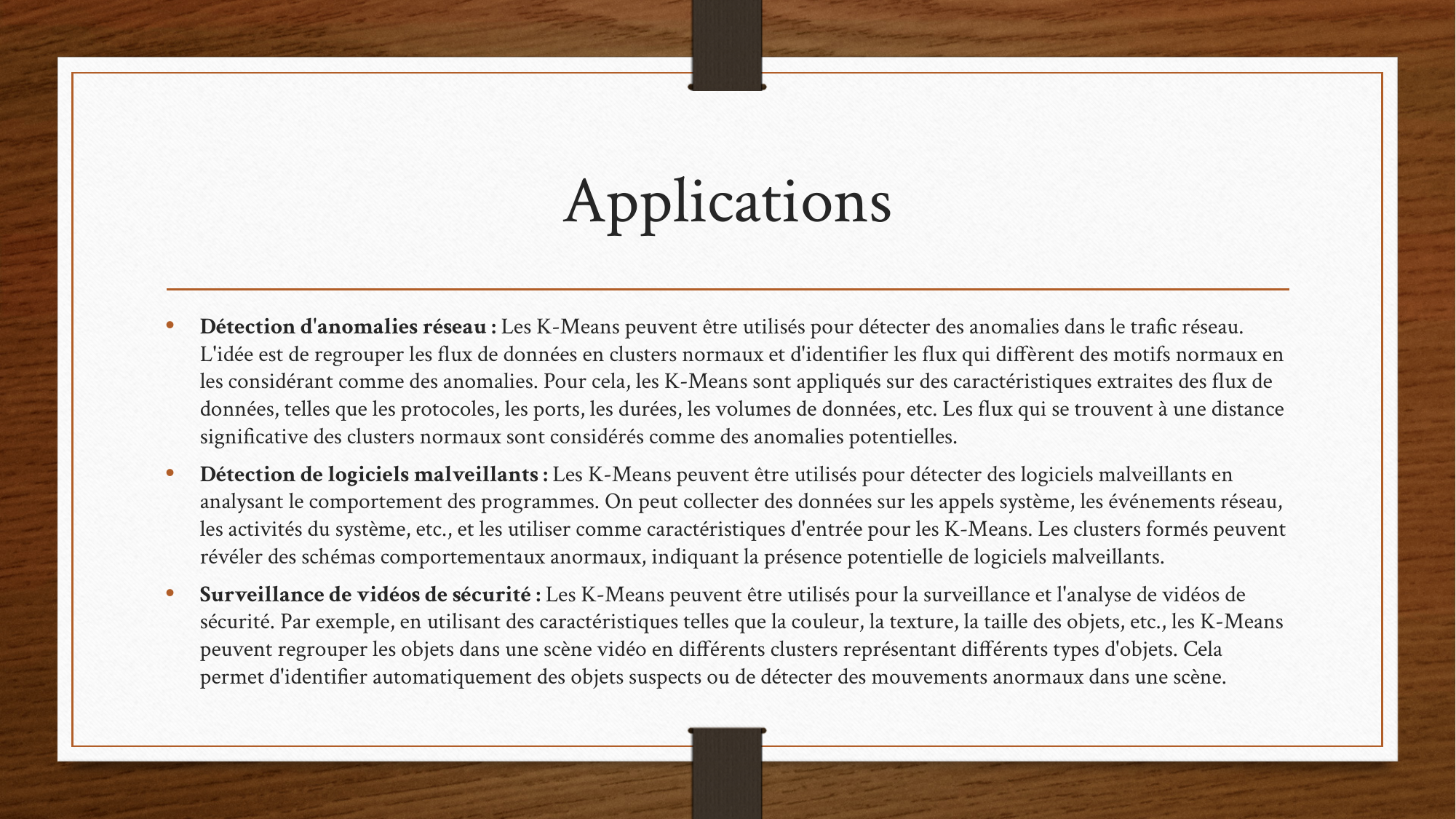

# Applications
Détection d'anomalies réseau : Les K-Means peuvent être utilisés pour détecter des anomalies dans le trafic réseau. L'idée est de regrouper les flux de données en clusters normaux et d'identifier les flux qui diffèrent des motifs normaux en les considérant comme des anomalies. Pour cela, les K-Means sont appliqués sur des caractéristiques extraites des flux de données, telles que les protocoles, les ports, les durées, les volumes de données, etc. Les flux qui se trouvent à une distance significative des clusters normaux sont considérés comme des anomalies potentielles.
Détection de logiciels malveillants : Les K-Means peuvent être utilisés pour détecter des logiciels malveillants en analysant le comportement des programmes. On peut collecter des données sur les appels système, les événements réseau, les activités du système, etc., et les utiliser comme caractéristiques d'entrée pour les K-Means. Les clusters formés peuvent révéler des schémas comportementaux anormaux, indiquant la présence potentielle de logiciels malveillants.
Surveillance de vidéos de sécurité : Les K-Means peuvent être utilisés pour la surveillance et l'analyse de vidéos de sécurité. Par exemple, en utilisant des caractéristiques telles que la couleur, la texture, la taille des objets, etc., les K-Means peuvent regrouper les objets dans une scène vidéo en différents clusters représentant différents types d'objets. Cela permet d'identifier automatiquement des objets suspects ou de détecter des mouvements anormaux dans une scène.